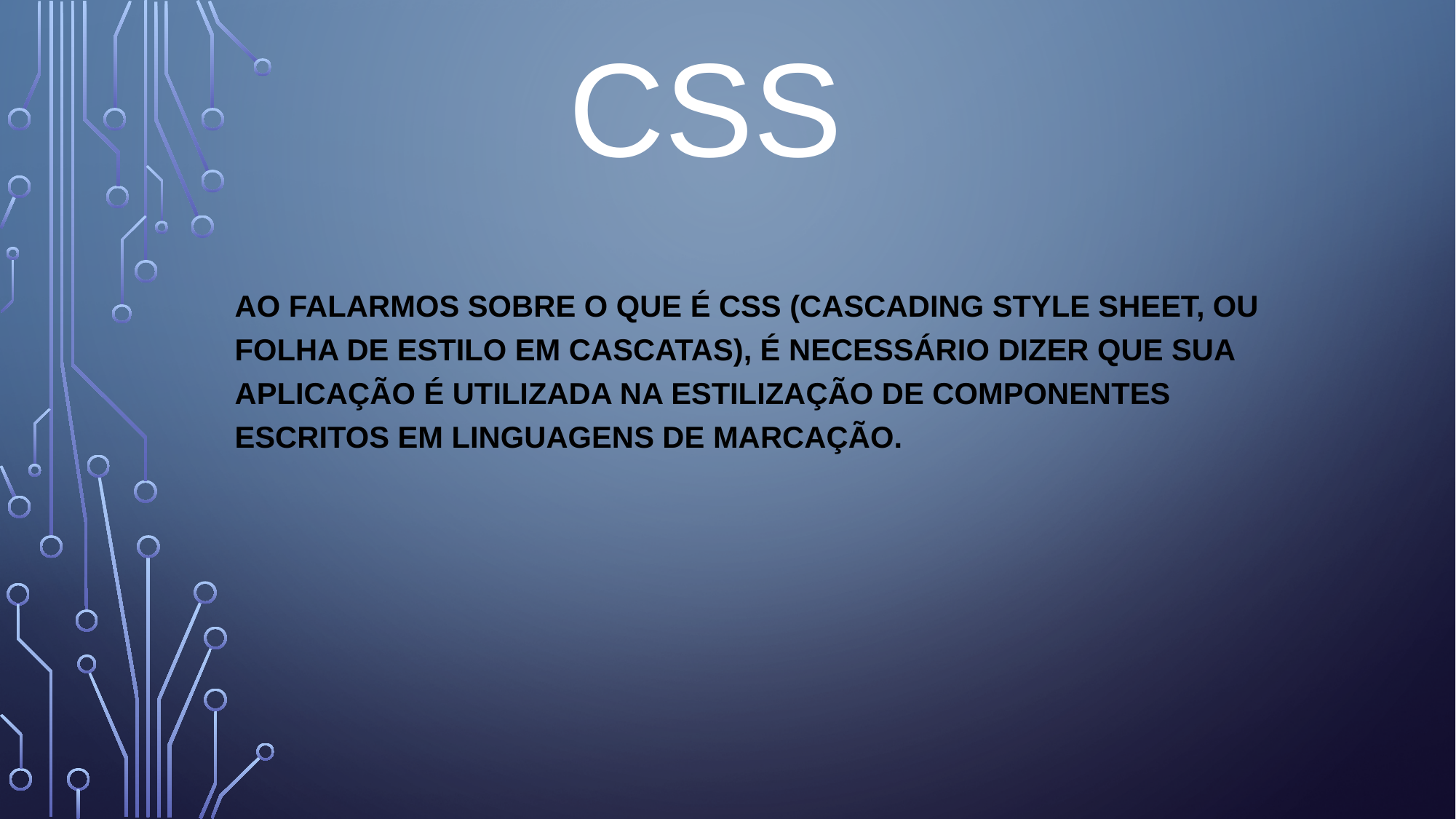

# CSS
Ao falarmos sobre o que é CSS (Cascading Style Sheet, ou Folha de Estilo em Cascatas), é necessário dizer que sua aplicação é utilizada na estilização de componentes escritos em linguagens de marcação.